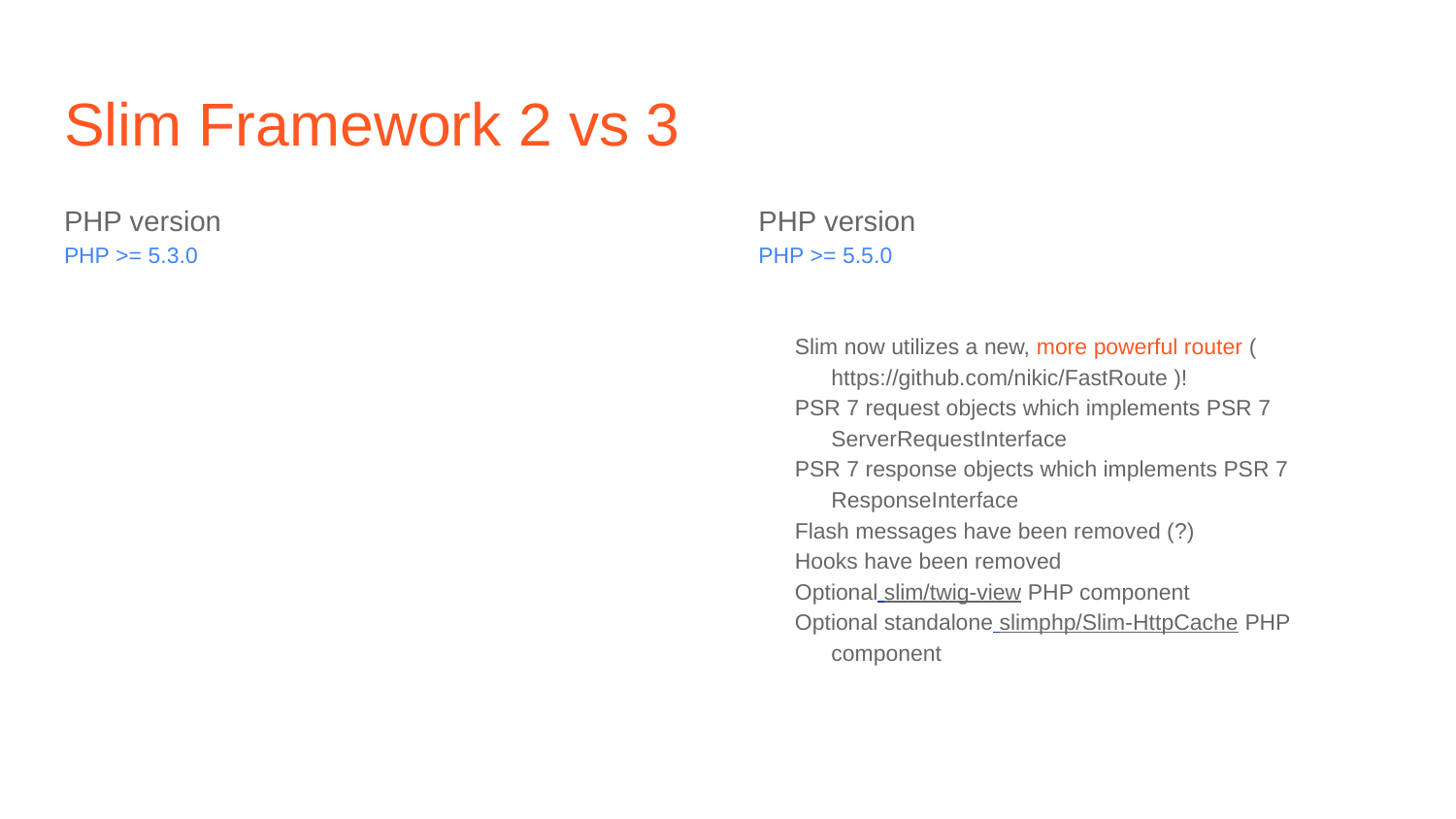

# Slim Framework 2 vs 3

PHP version
PHP >= 5.3.0

PHP version
PHP >= 5.5.0

Slim now utilizes a new, more powerful router ( https://github.com/nikic/FastRoute )!
PSR 7 request objects which implements PSR 7 ServerRequestInterface
PSR 7 response objects which implements PSR 7 ResponseInterface
Flash messages have been removed (?)
Hooks have been removed
Optional slim/twig-view PHP component
Optional standalone slimphp/Slim-HttpCache PHP component